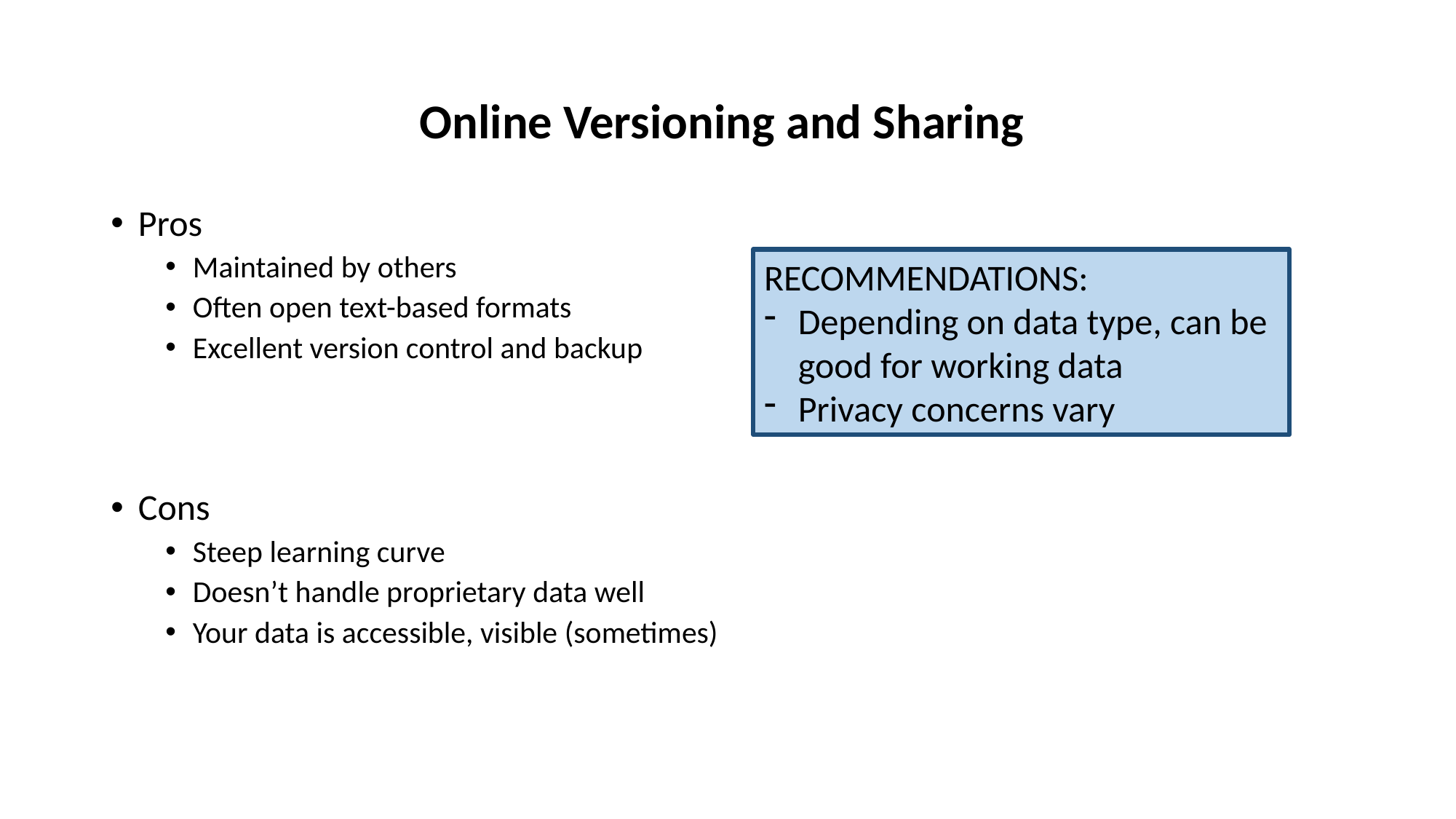

# Online Versioning and Sharing
Pros
Maintained by others
Often open text-based formats
Excellent version control and backup

Cons
Steep learning curve
Doesn’t handle proprietary data well
Your data is accessible, visible (sometimes)

RECOMMENDATIONS:
Depending on data type, can be good for working data
Privacy concerns vary